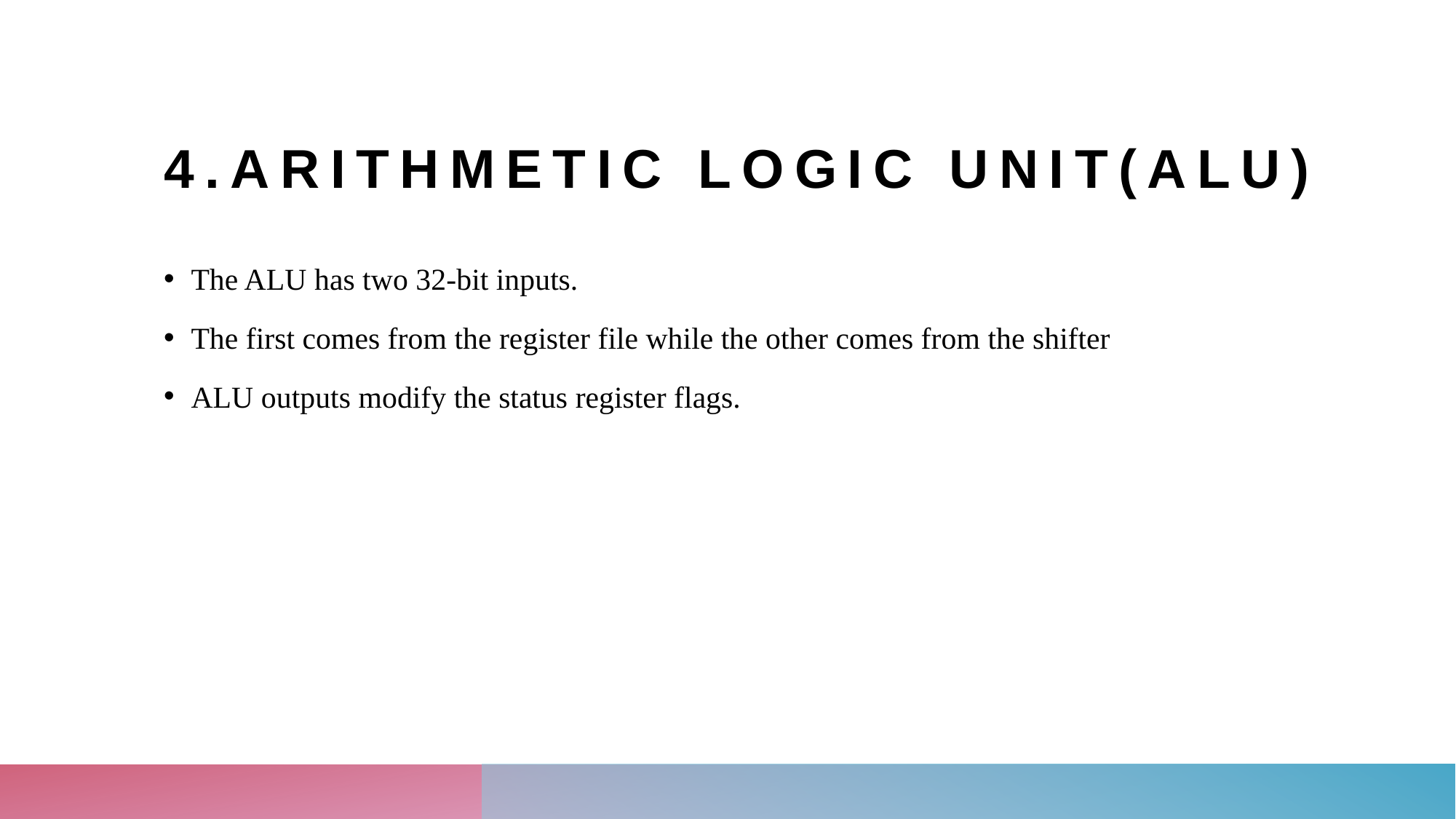

# 4.ARITHMETIC LOGIC UNIT(ALU)
The ALU has two 32-bit inputs.
The first comes from the register file while the other comes from the shifter
ALU outputs modify the status register flags.